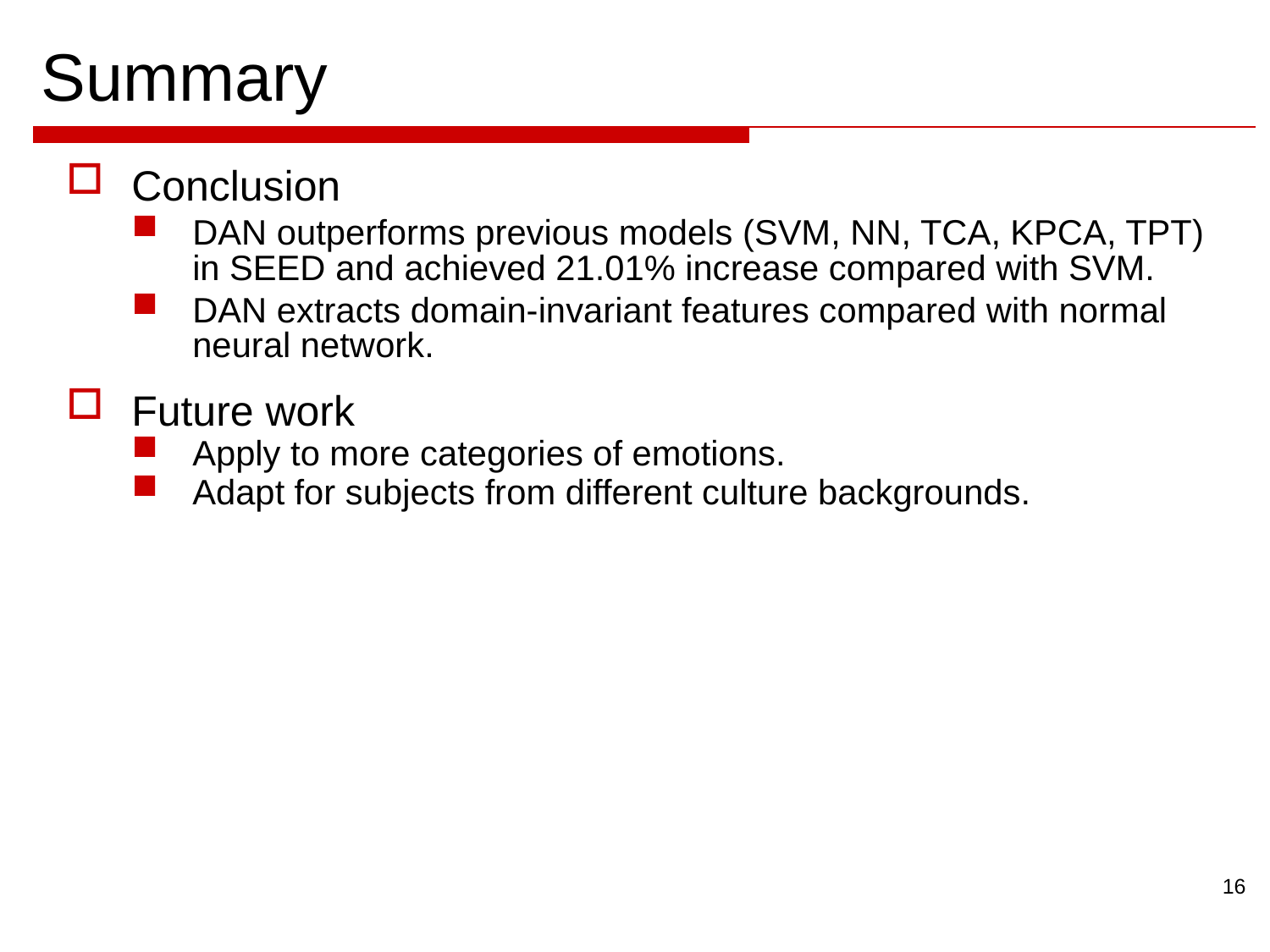

# Summary
Conclusion
DAN outperforms previous models (SVM, NN, TCA, KPCA, TPT) in SEED and achieved 21.01% increase compared with SVM.
DAN extracts domain-invariant features compared with normal neural network.
Future work
Apply to more categories of emotions.
Adapt for subjects from different culture backgrounds.
16